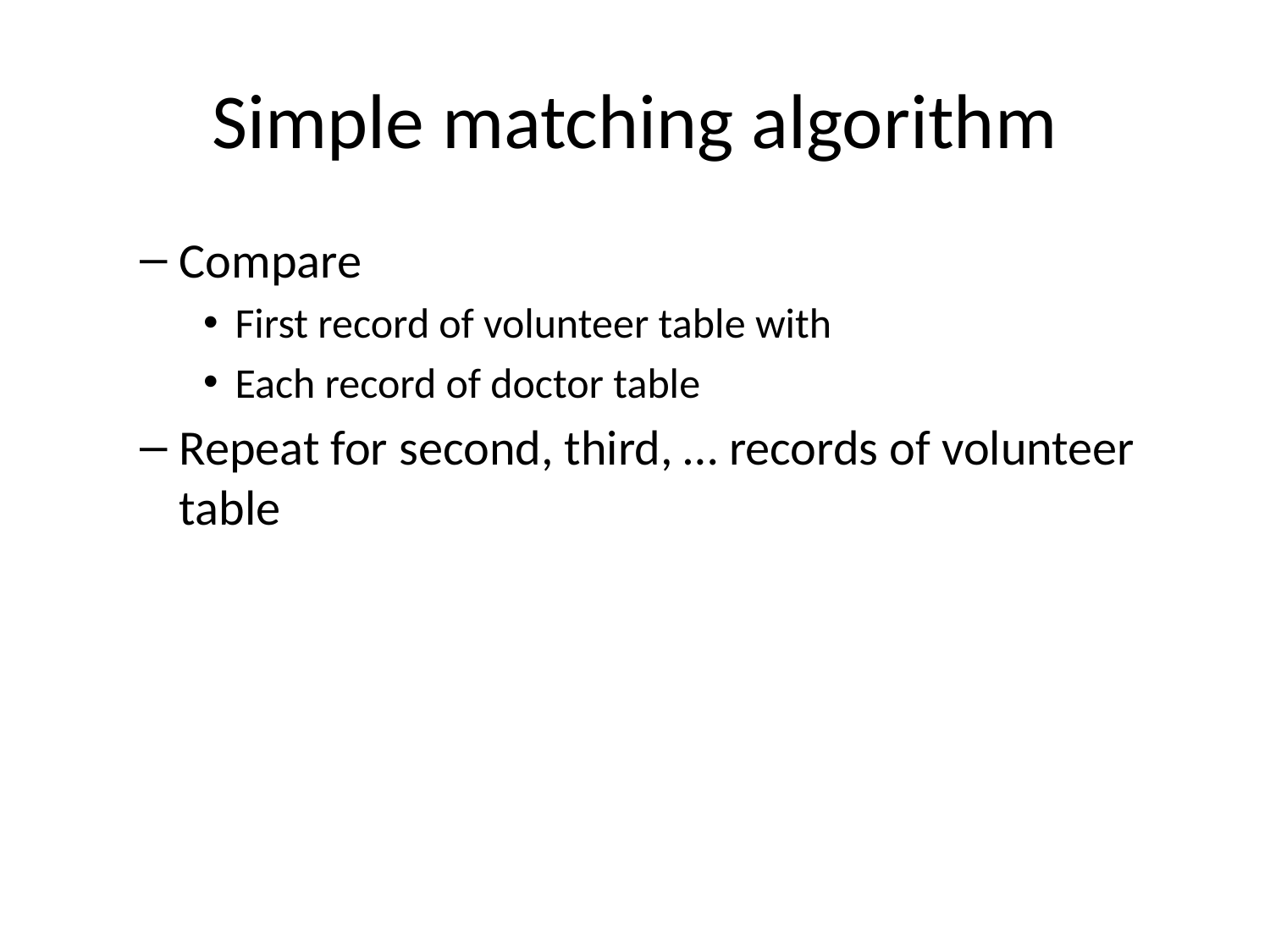

# Simple matching algorithm
Compare
First record of volunteer table with
Each record of doctor table
Repeat for second, third, … records of volunteer table